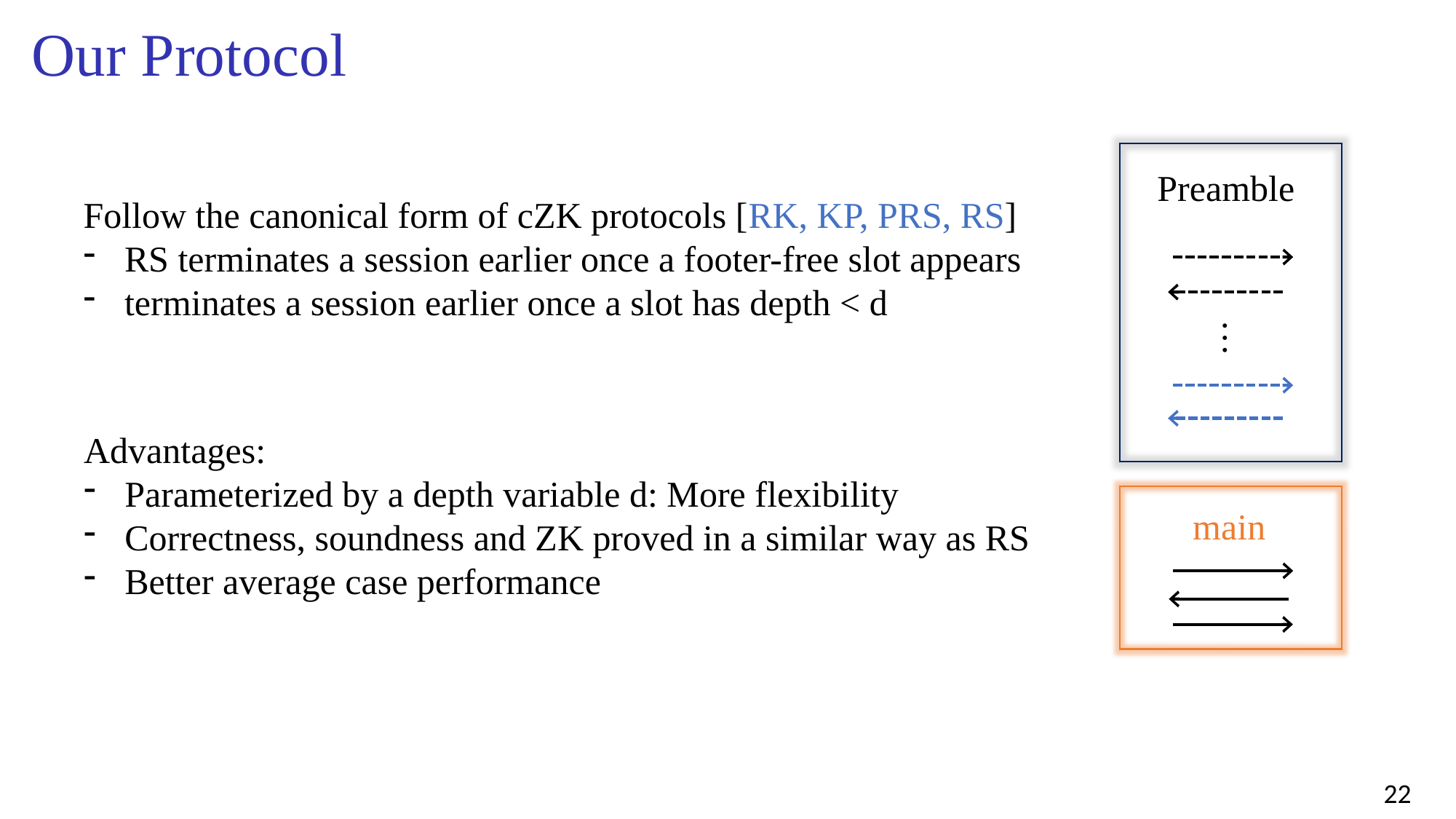

# Our Protocol

Preamble
Follow the canonical form of cZK protocols [RK, KP, PRS, RS]
RS terminates a session earlier once a footer-free slot appears
terminates a session earlier once a slot has depth < d
…
Advantages:
Parameterized by a depth variable d: More flexibility
Correctness, soundness and ZK proved in a similar way as RS
Better average case performance

main